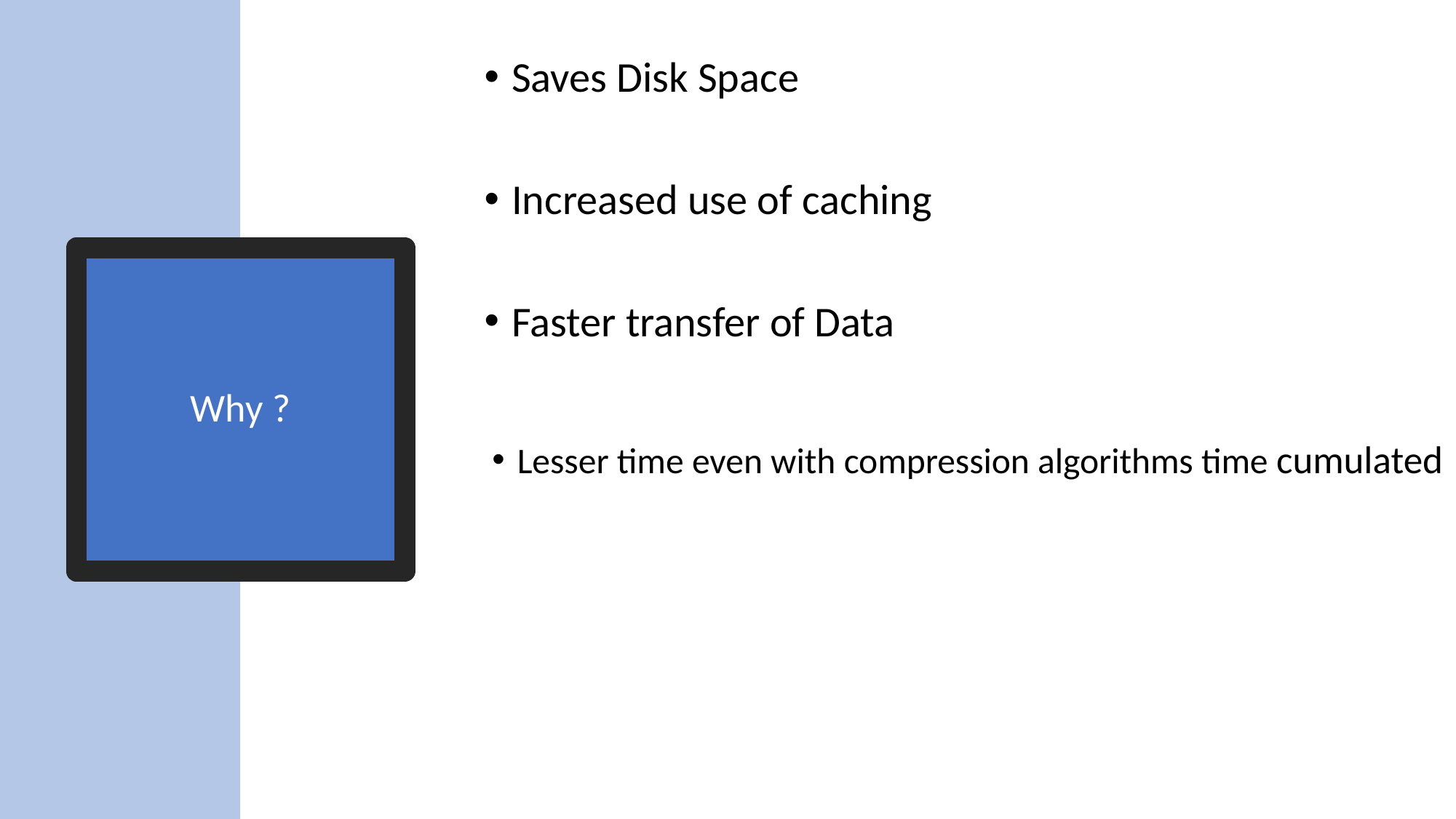

Saves Disk Space

Increased use of caching

Faster transfer of Data

# Why ?
Lesser time even with compression algorithms time cumulated